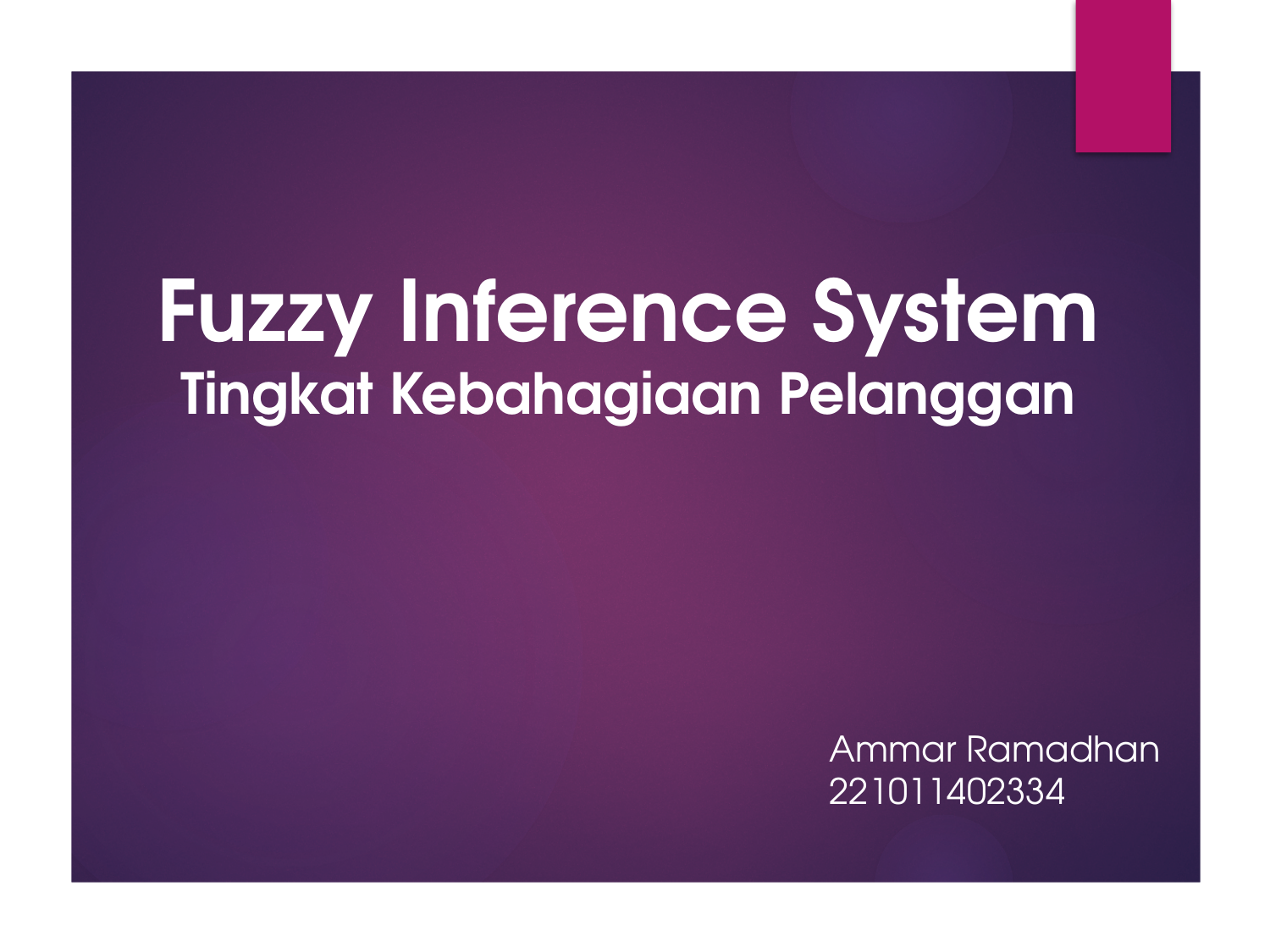

# Fuzzy Inference System Tingkat Kebahagiaan Pelanggan

Ammar Ramadhan
221011402334